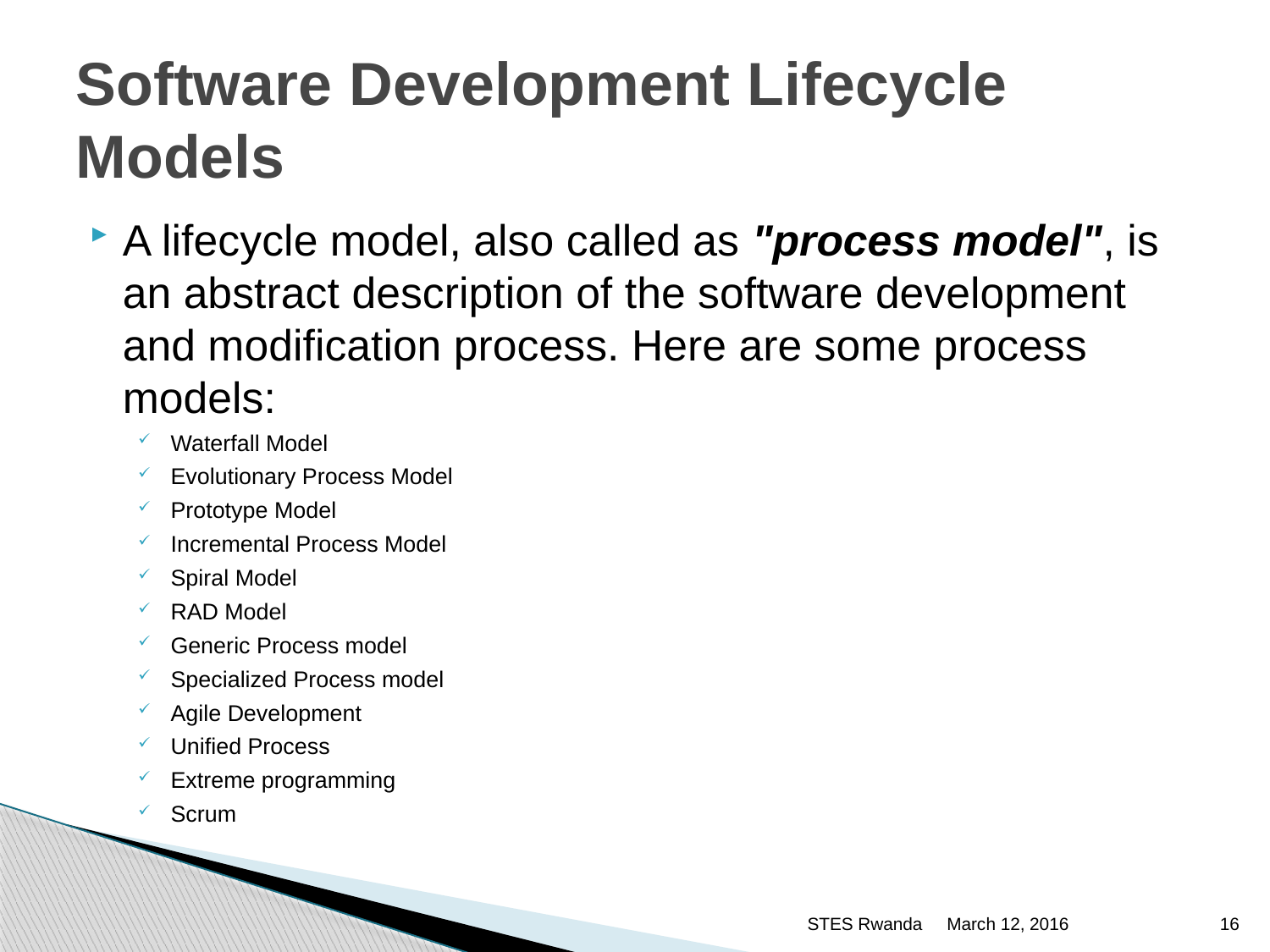

# Software Development Lifecycle Models
A lifecycle model, also called as "process model", is an abstract description of the software development and modification process. Here are some process models:
Waterfall Model
Evolutionary Process Model
Prototype Model
Incremental Process Model
Spiral Model
RAD Model
Generic Process model
Specialized Process model
Agile Development
Unified Process
Extreme programming
Scrum
STES Rwanda
March 12, 2016
16